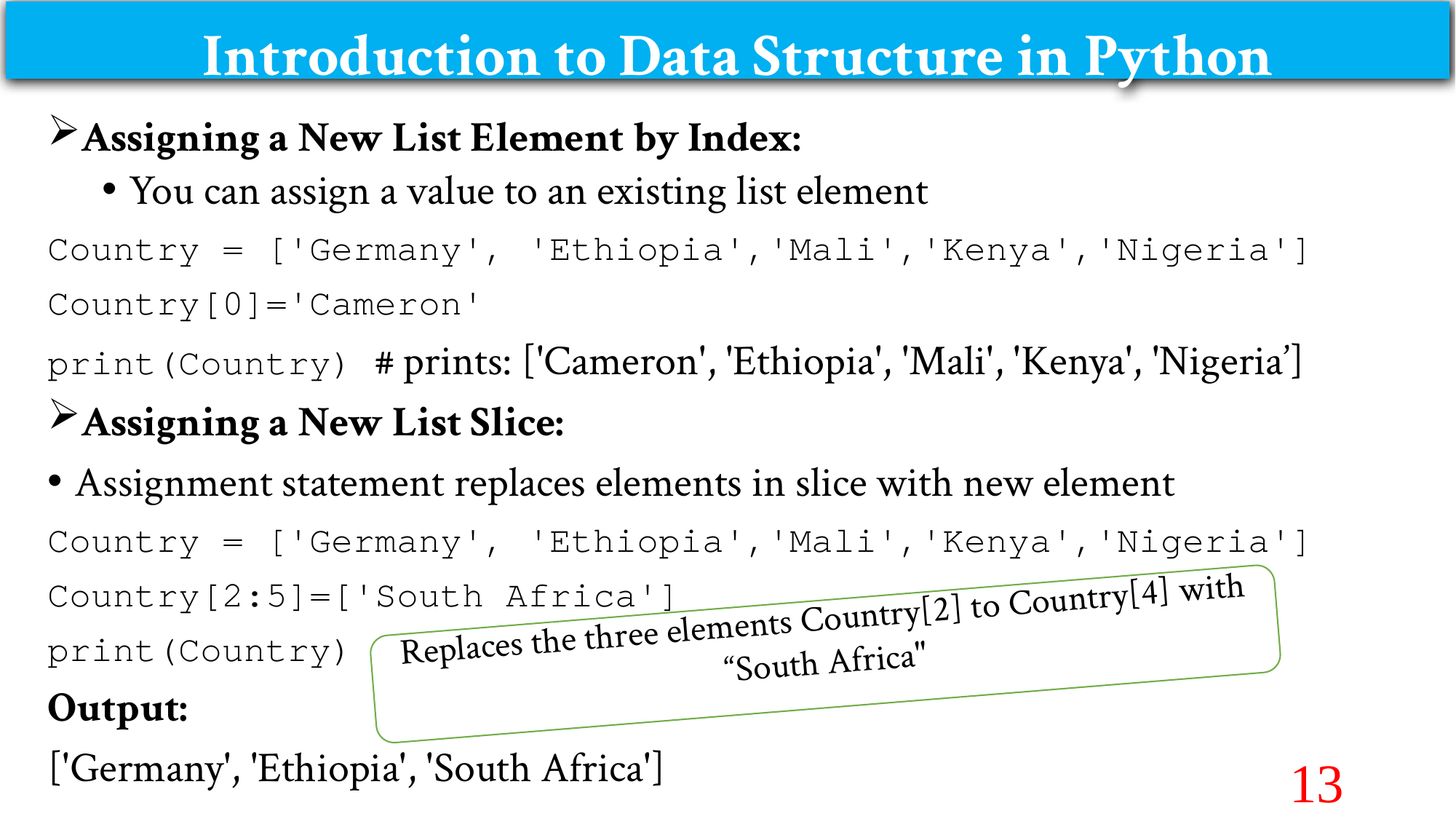

Introduction to Data Structure in Python
Assigning a New List Element by Index:
You can assign a value to an existing list element
Country = ['Germany', 'Ethiopia','Mali','Kenya','Nigeria']
Country[0]='Cameron'
print(Country) # prints: ['Cameron', 'Ethiopia', 'Mali', 'Kenya', 'Nigeria’]
Assigning a New List Slice:
Assignment statement replaces elements in slice with new element
Country = ['Germany', 'Ethiopia','Mali','Kenya','Nigeria']
Country[2:5]=['South Africa']
print(Country)
Output:
['Germany', 'Ethiopia', 'South Africa']
Replaces the three elements Country[2] to Country[4] with “South Africa"

13